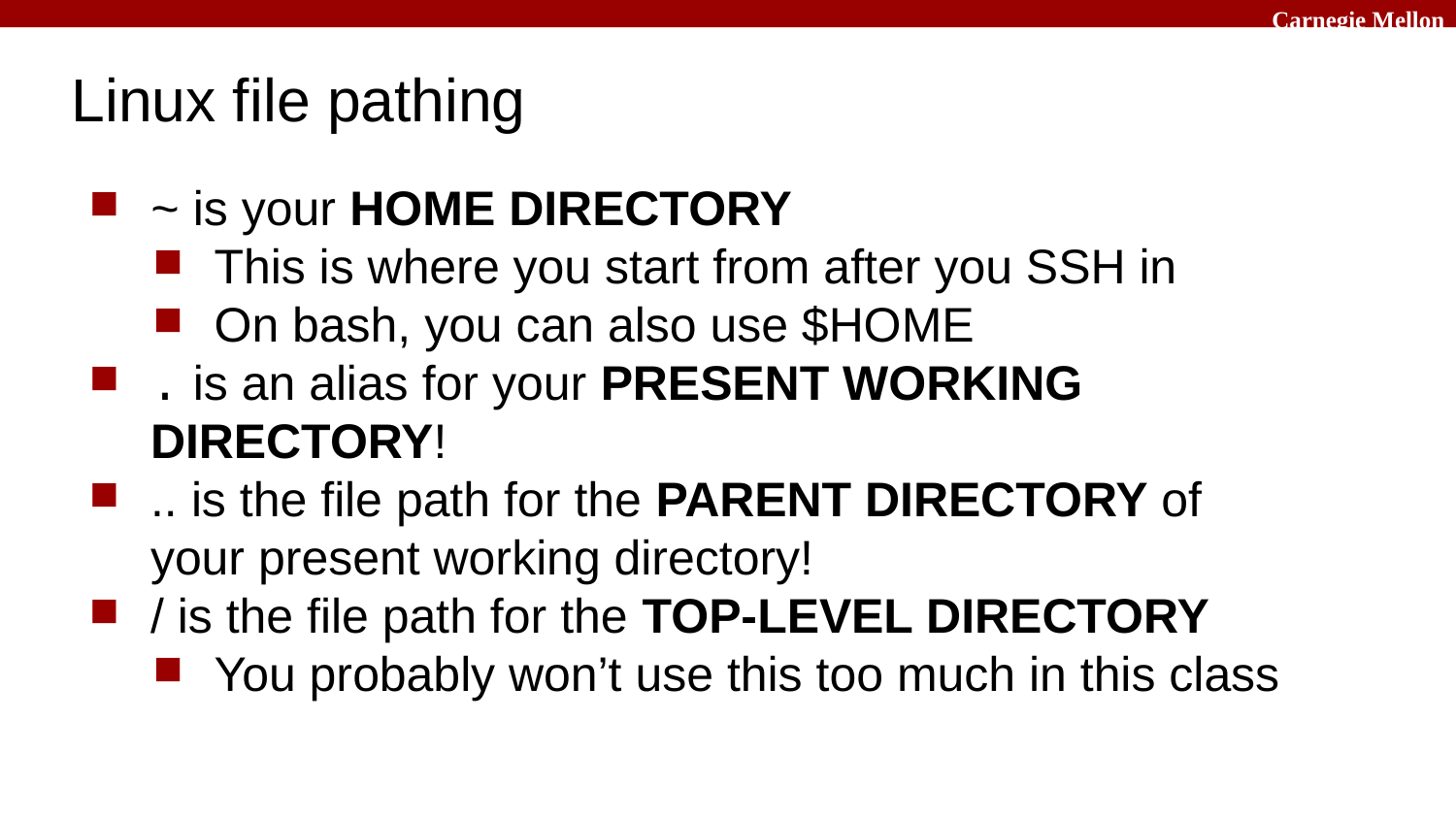

# Linux file pathing
~ is your HOME DIRECTORY
This is where you start from after you SSH in
On bash, you can also use $HOME
. is an alias for your PRESENT WORKING DIRECTORY!
.. is the file path for the PARENT DIRECTORY of your present working directory!
/ is the file path for the TOP-LEVEL DIRECTORY
You probably won’t use this too much in this class